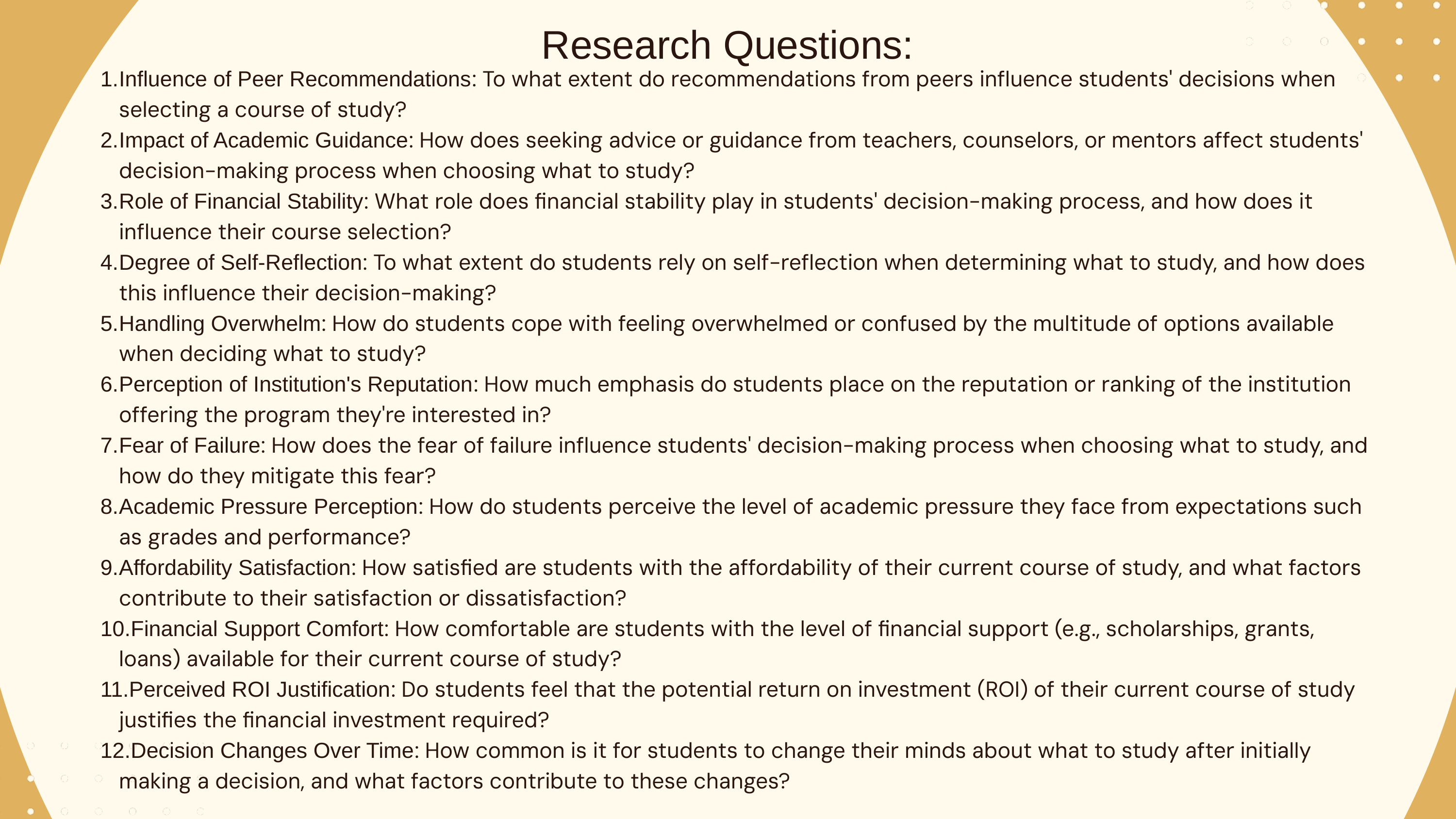

Research Questions:
Influence of Peer Recommendations: To what extent do recommendations from peers influence students' decisions when selecting a course of study?
Impact of Academic Guidance: How does seeking advice or guidance from teachers, counselors, or mentors affect students' decision-making process when choosing what to study?
Role of Financial Stability: What role does financial stability play in students' decision-making process, and how does it influence their course selection?
Degree of Self-Reflection: To what extent do students rely on self-reflection when determining what to study, and how does this influence their decision-making?
Handling Overwhelm: How do students cope with feeling overwhelmed or confused by the multitude of options available when deciding what to study?
Perception of Institution's Reputation: How much emphasis do students place on the reputation or ranking of the institution offering the program they're interested in?
Fear of Failure: How does the fear of failure influence students' decision-making process when choosing what to study, and how do they mitigate this fear?
Academic Pressure Perception: How do students perceive the level of academic pressure they face from expectations such as grades and performance?
Affordability Satisfaction: How satisfied are students with the affordability of their current course of study, and what factors contribute to their satisfaction or dissatisfaction?
Financial Support Comfort: How comfortable are students with the level of financial support (e.g., scholarships, grants, loans) available for their current course of study?
Perceived ROI Justification: Do students feel that the potential return on investment (ROI) of their current course of study justifies the financial investment required?
Decision Changes Over Time: How common is it for students to change their minds about what to study after initially making a decision, and what factors contribute to these changes?